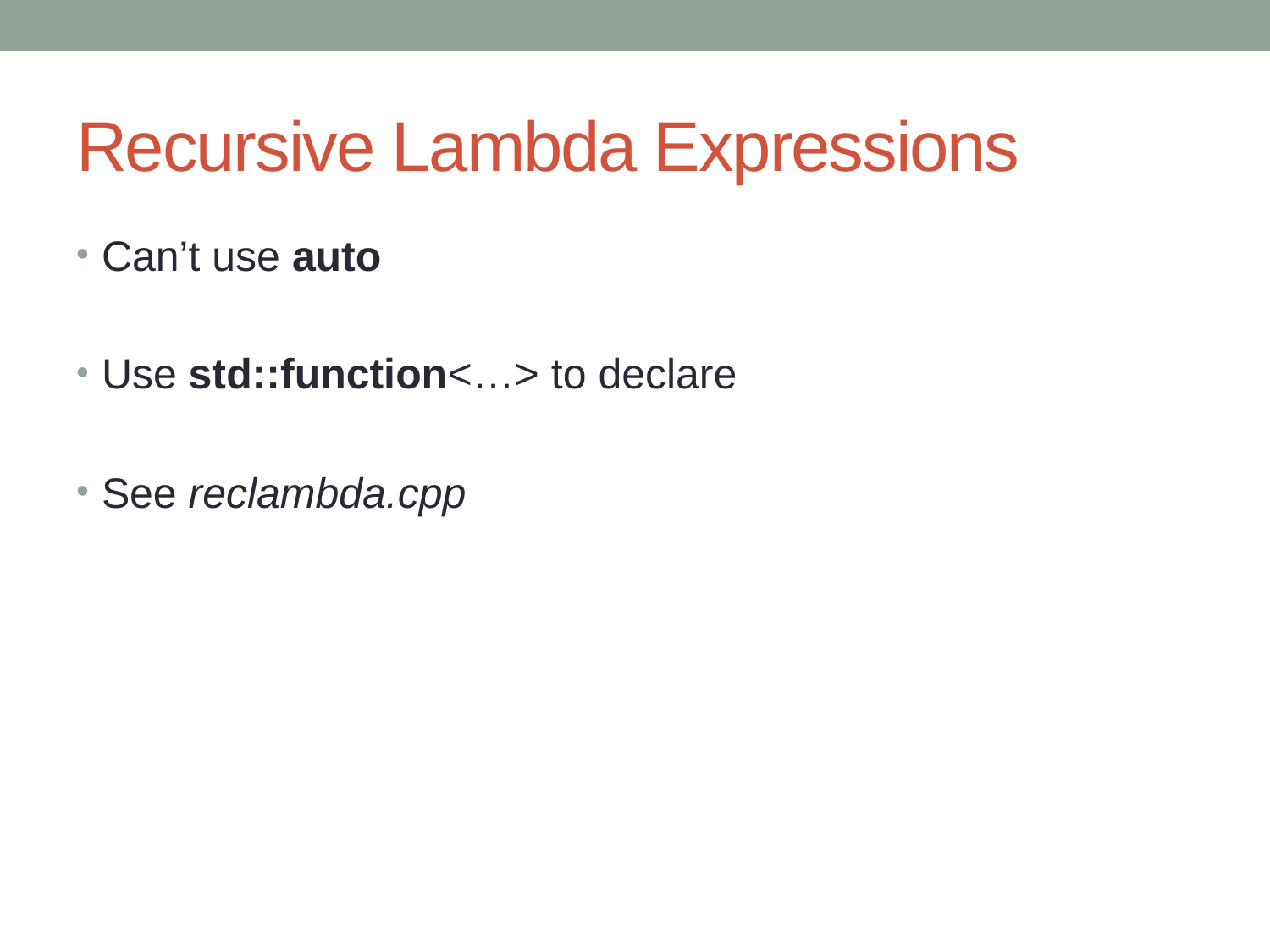

# Recursive Lambda Expressions
Can’t use auto

Use std::function<…> to declare

See reclambda.cpp